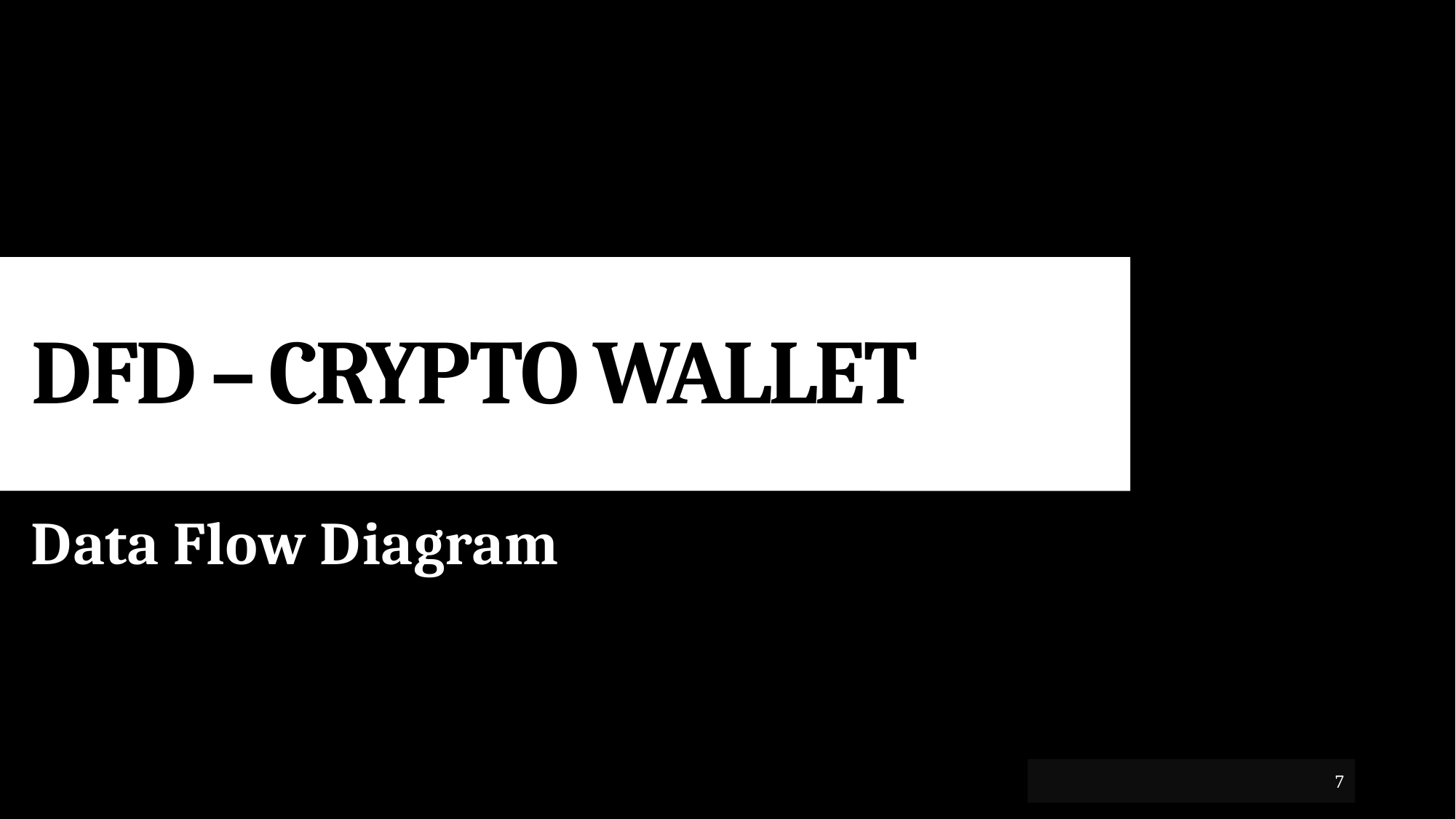

# DFD – CRYPTO WALLET
Data Flow Diagram
7